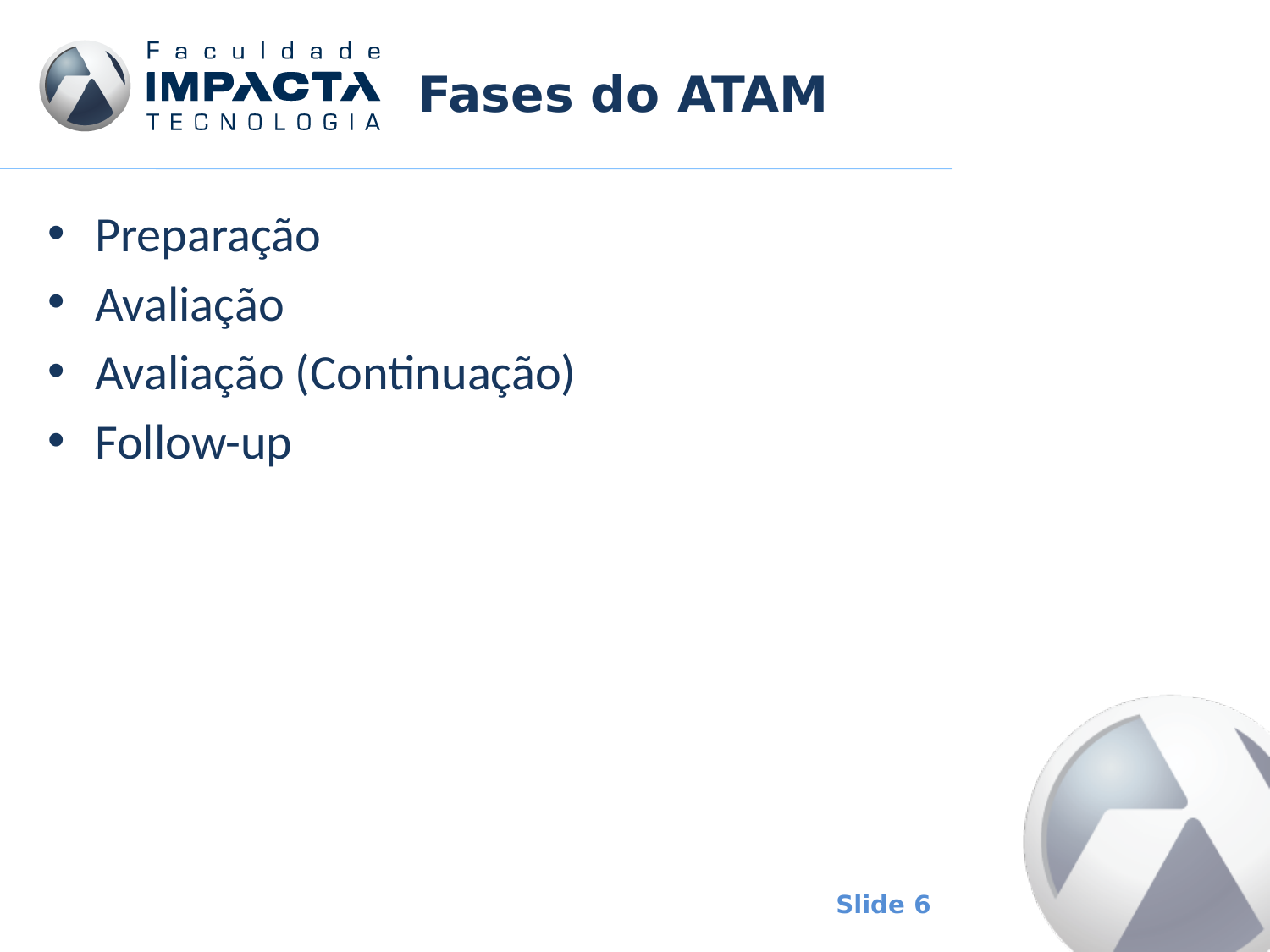

# Fases do ATAM
Preparação
Avaliação
Avaliação (Continuação)
Follow-up